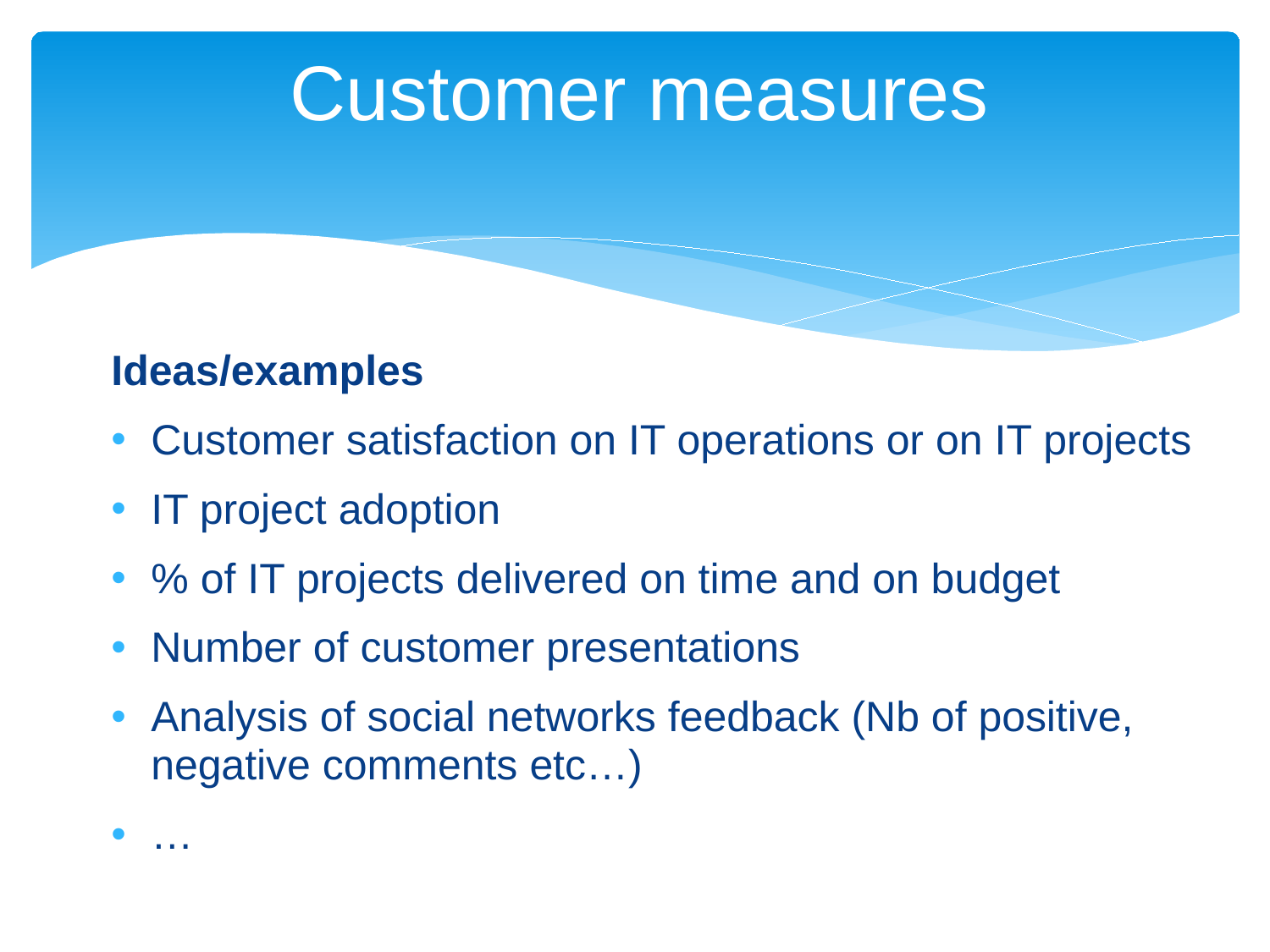

# Customer measures

Ideas/examples
Customer satisfaction on IT operations or on IT projects
IT project adoption
% of IT projects delivered on time and on budget
Number of customer presentations
Analysis of social networks feedback (Nb of positive, negative comments etc…)
…